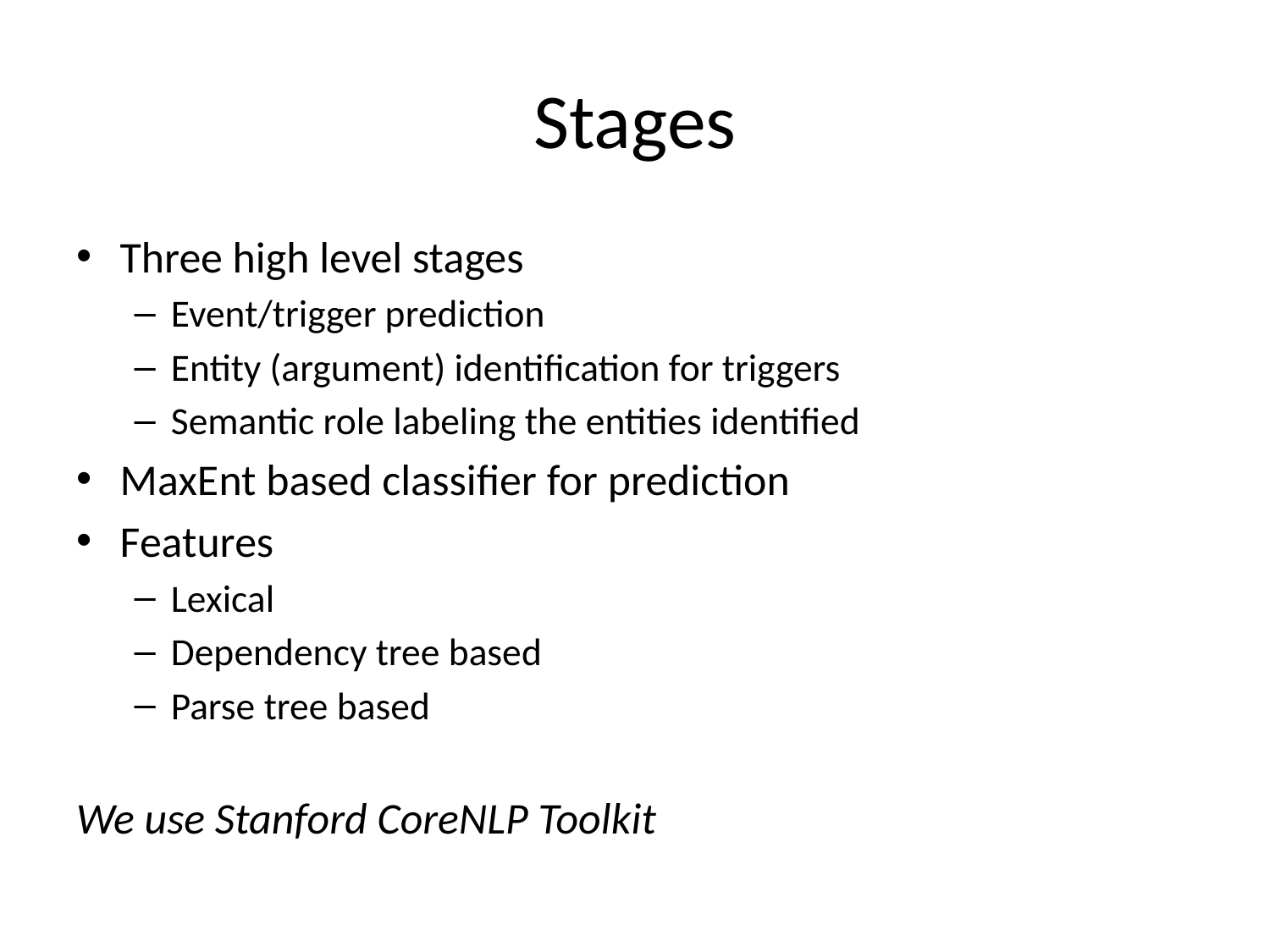

# Stages
Three high level stages
Event/trigger prediction
Entity (argument) identification for triggers
Semantic role labeling the entities identified
MaxEnt based classifier for prediction
Features
Lexical
Dependency tree based
Parse tree based

We use Stanford CoreNLP Toolkit